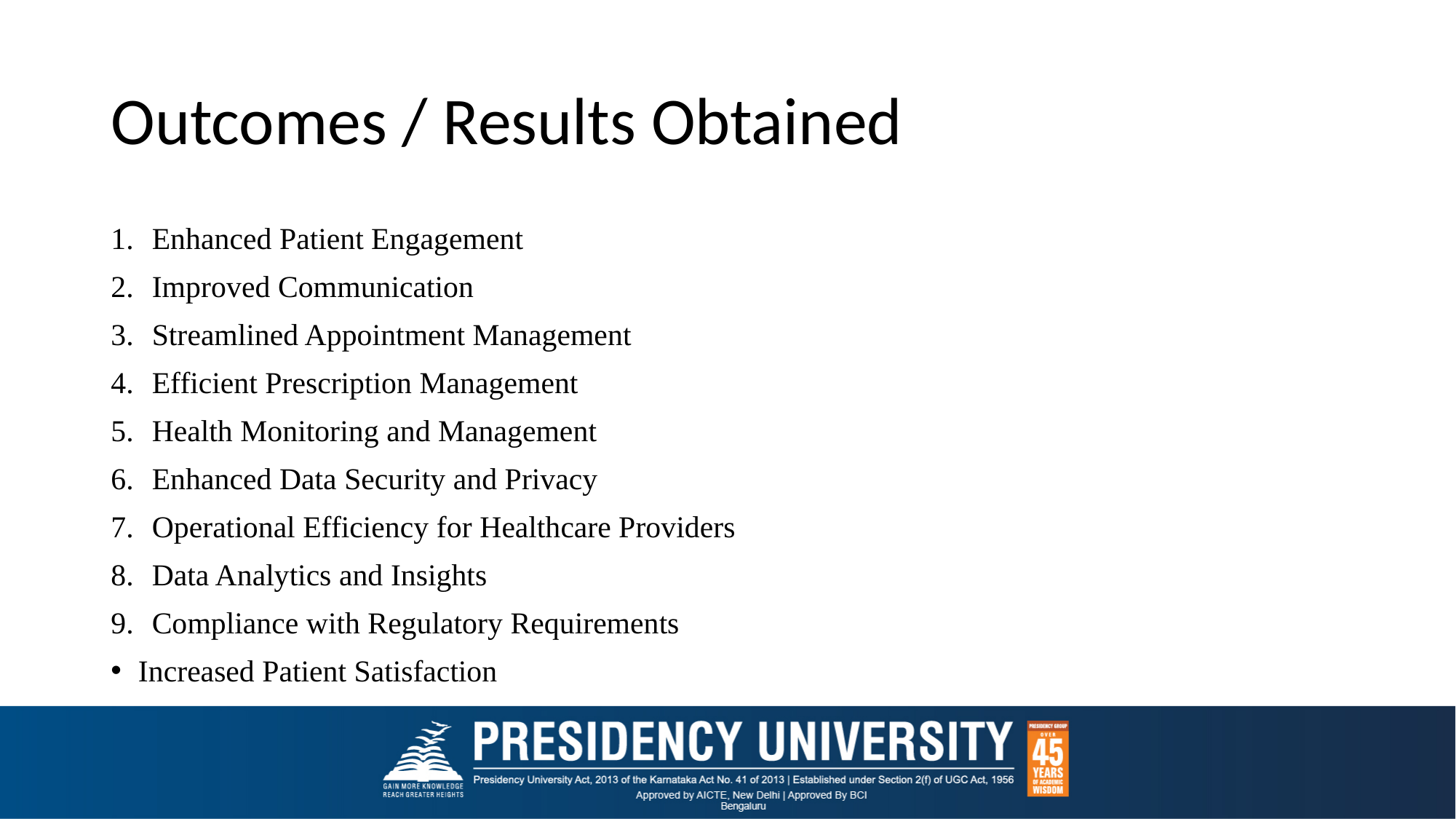

# Outcomes / Results Obtained
Enhanced Patient Engagement
Improved Communication
Streamlined Appointment Management
Efficient Prescription Management
Health Monitoring and Management
Enhanced Data Security and Privacy
Operational Efficiency for Healthcare Providers
Data Analytics and Insights
Compliance with Regulatory Requirements
Increased Patient Satisfaction